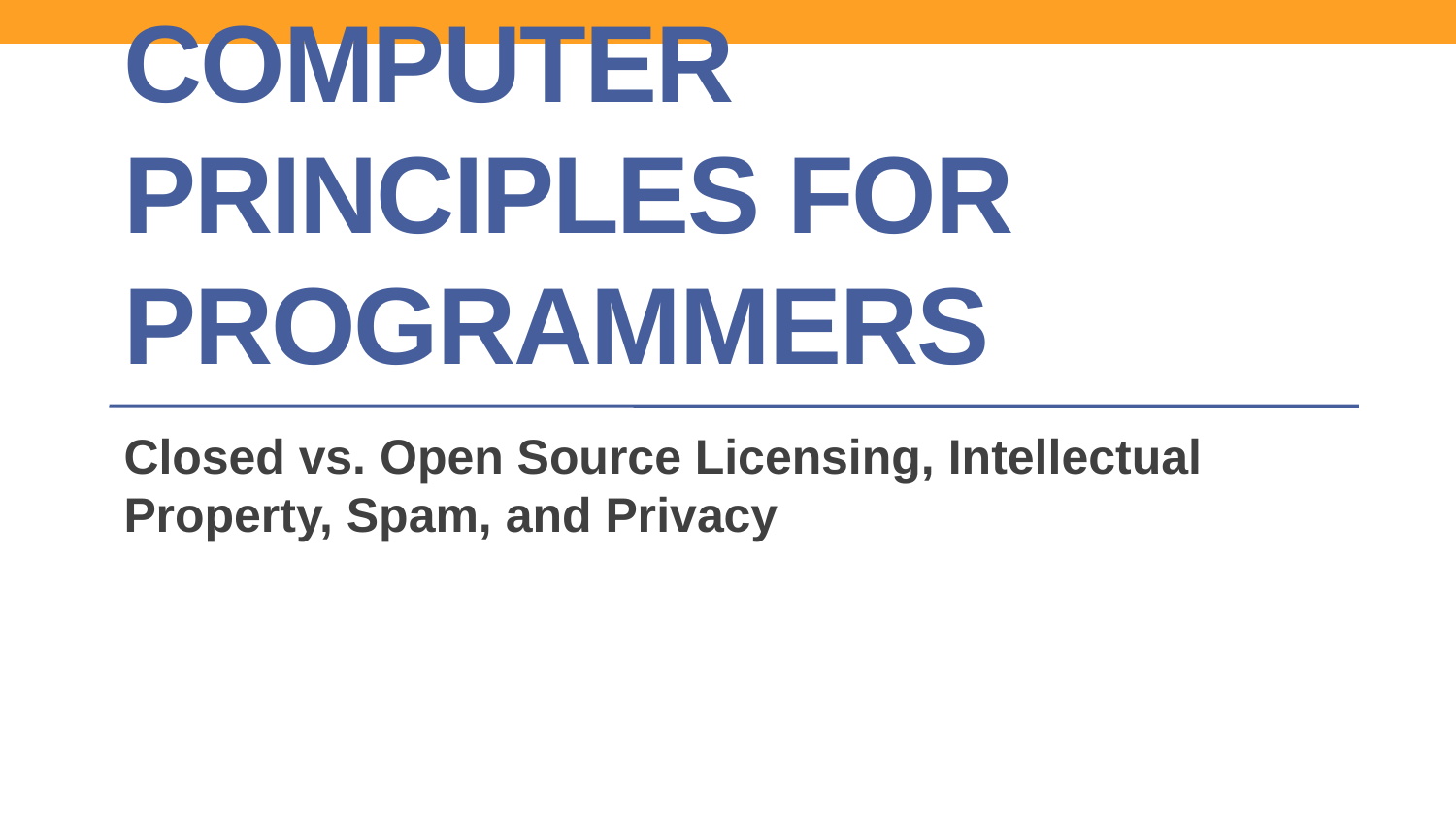

# Computer Principles for Programmers
Closed vs. Open Source Licensing, Intellectual Property, Spam, and Privacy